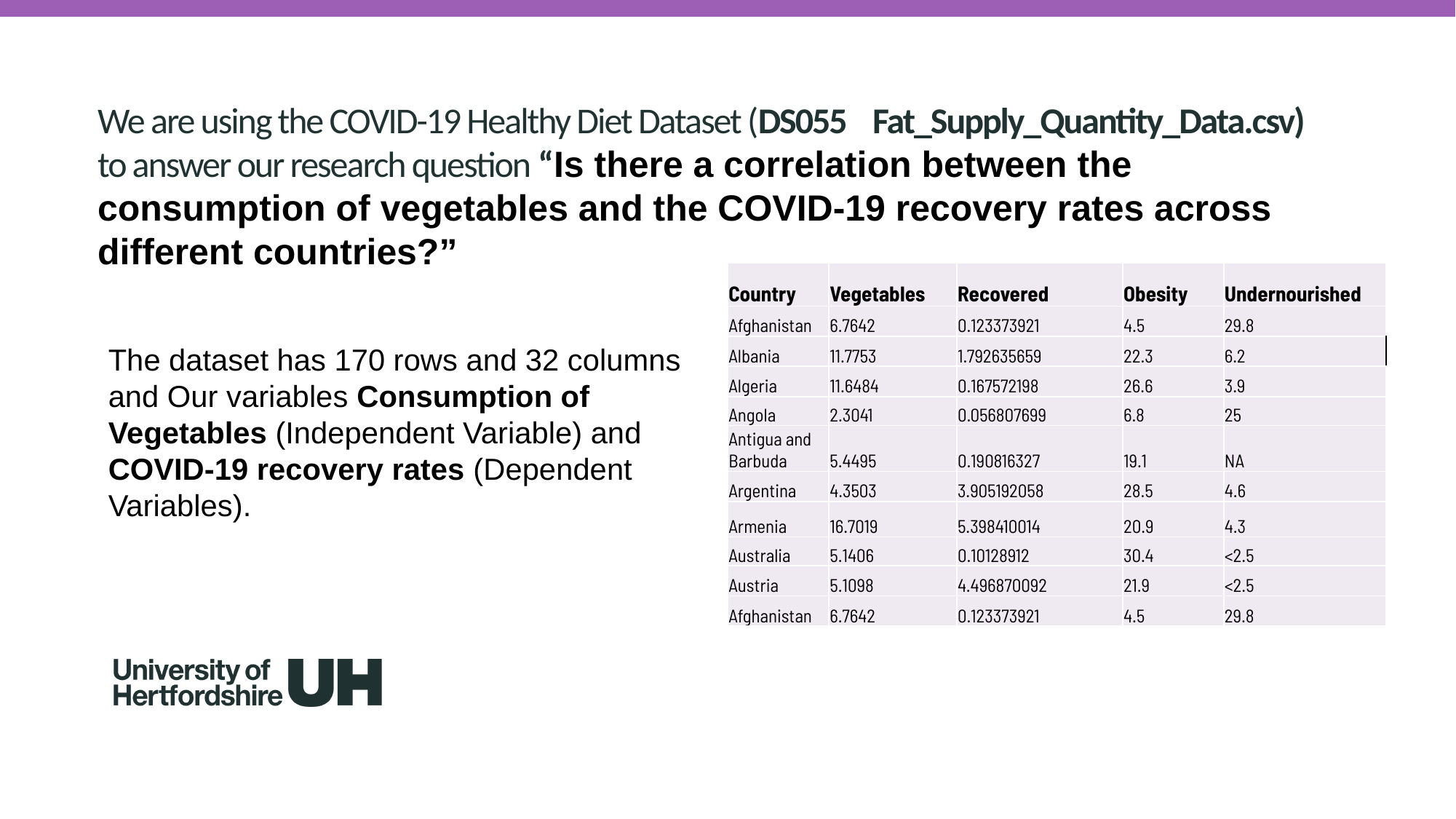

We are using the COVID-19 Healthy Diet Dataset (DS055    Fat_Supply_Quantity_Data.csv) to answer our research question “Is there a correlation between the consumption of vegetables and the COVID-19 recovery rates across different countries?”
| Country | Vegetables | Recovered | Obesity | Undernourished |
| --- | --- | --- | --- | --- |
| Afghanistan | 6.7642 | 0.123373921 | 4.5 | 29.8 |
| Albania | 11.7753 | 1.792635659 | 22.3 | 6.2 |
| Algeria | 11.6484 | 0.167572198 | 26.6 | 3.9 |
| Angola | 2.3041 | 0.056807699 | 6.8 | 25 |
| Antigua and Barbuda | 5.4495 | 0.190816327 | 19.1 | NA |
| Argentina | 4.3503 | 3.905192058 | 28.5 | 4.6 |
| Armenia | 16.7019 | 5.398410014 | 20.9 | 4.3 |
| Australia | 5.1406 | 0.10128912 | 30.4 | <2.5 |
| Austria | 5.1098 | 4.496870092 | 21.9 | <2.5 |
| Afghanistan | 6.7642 | 0.123373921 | 4.5 | 29.8 |
The dataset has 170 rows and 32 columns and Our variables Consumption of Vegetables (Independent Variable) and COVID-19 recovery rates (Dependent Variables).